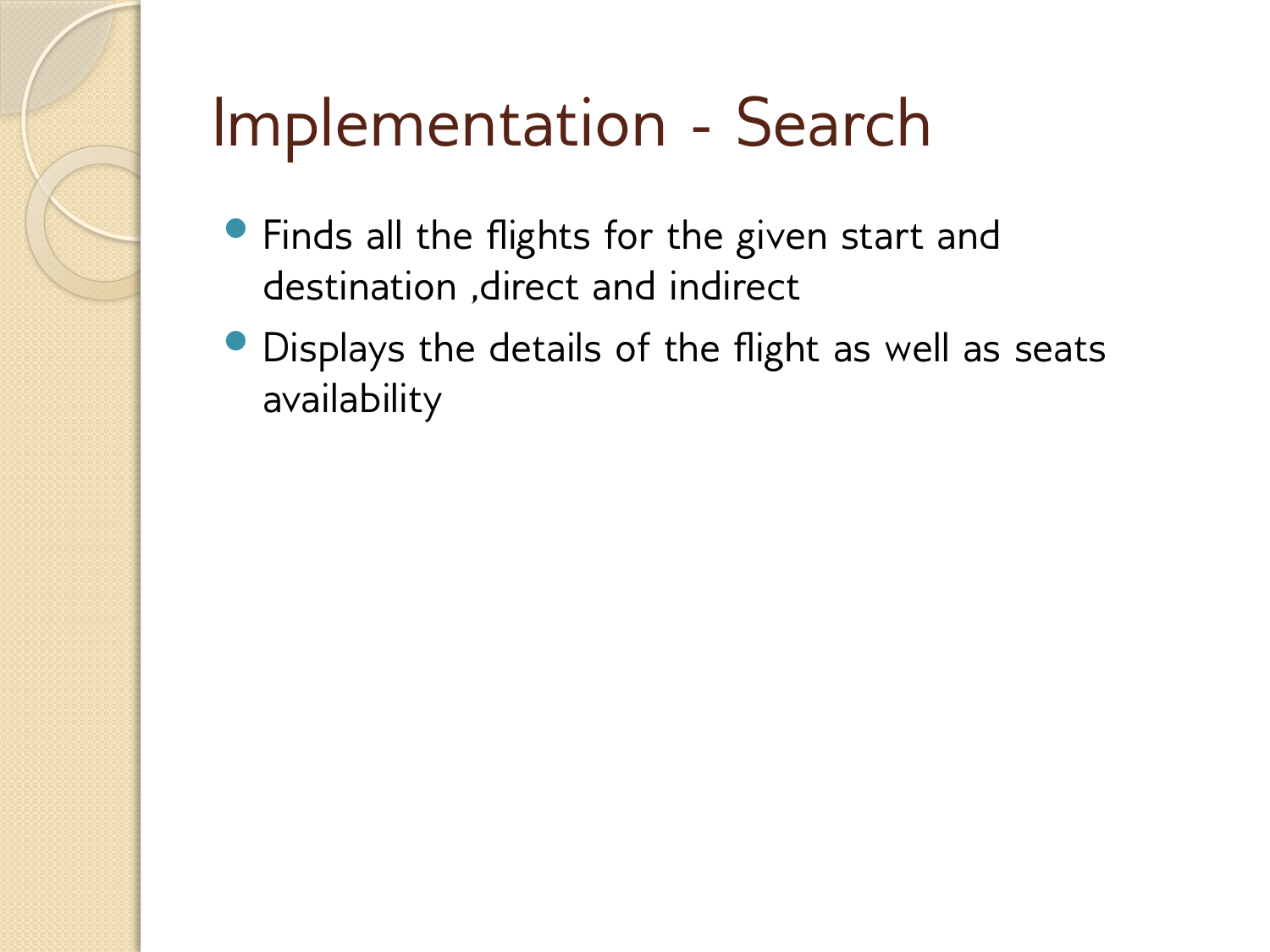

# Implementation - Search
Finds all the flights for the given start and destination ,direct and indirect
Displays the details of the flight as well as seats availability